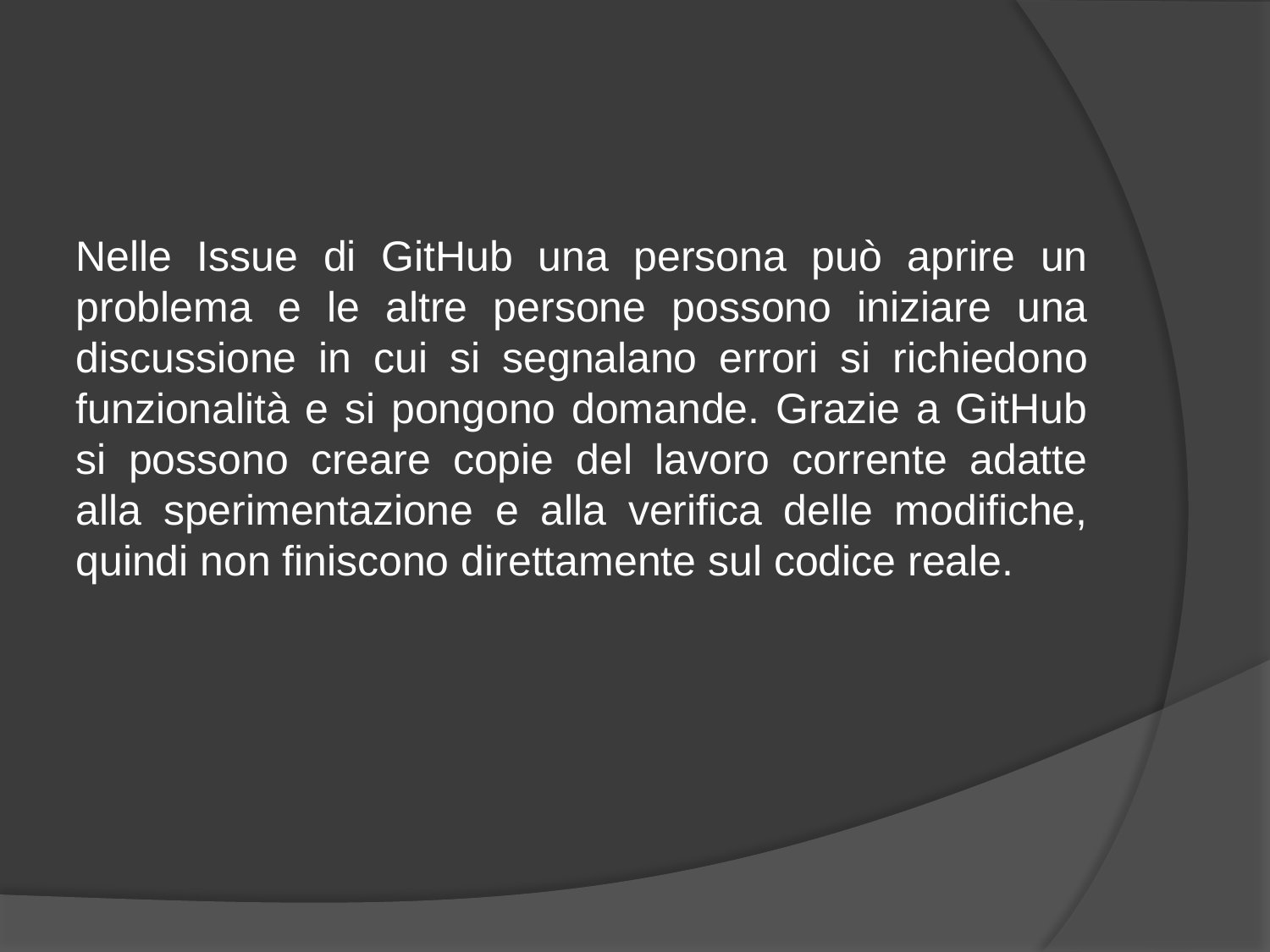

Nelle Issue di GitHub una persona può aprire un problema e le altre persone possono iniziare una discussione in cui si segnalano errori si richiedono funzionalità e si pongono domande. Grazie a GitHub si possono creare copie del lavoro corrente adatte alla sperimentazione e alla verifica delle modifiche, quindi non finiscono direttamente sul codice reale.